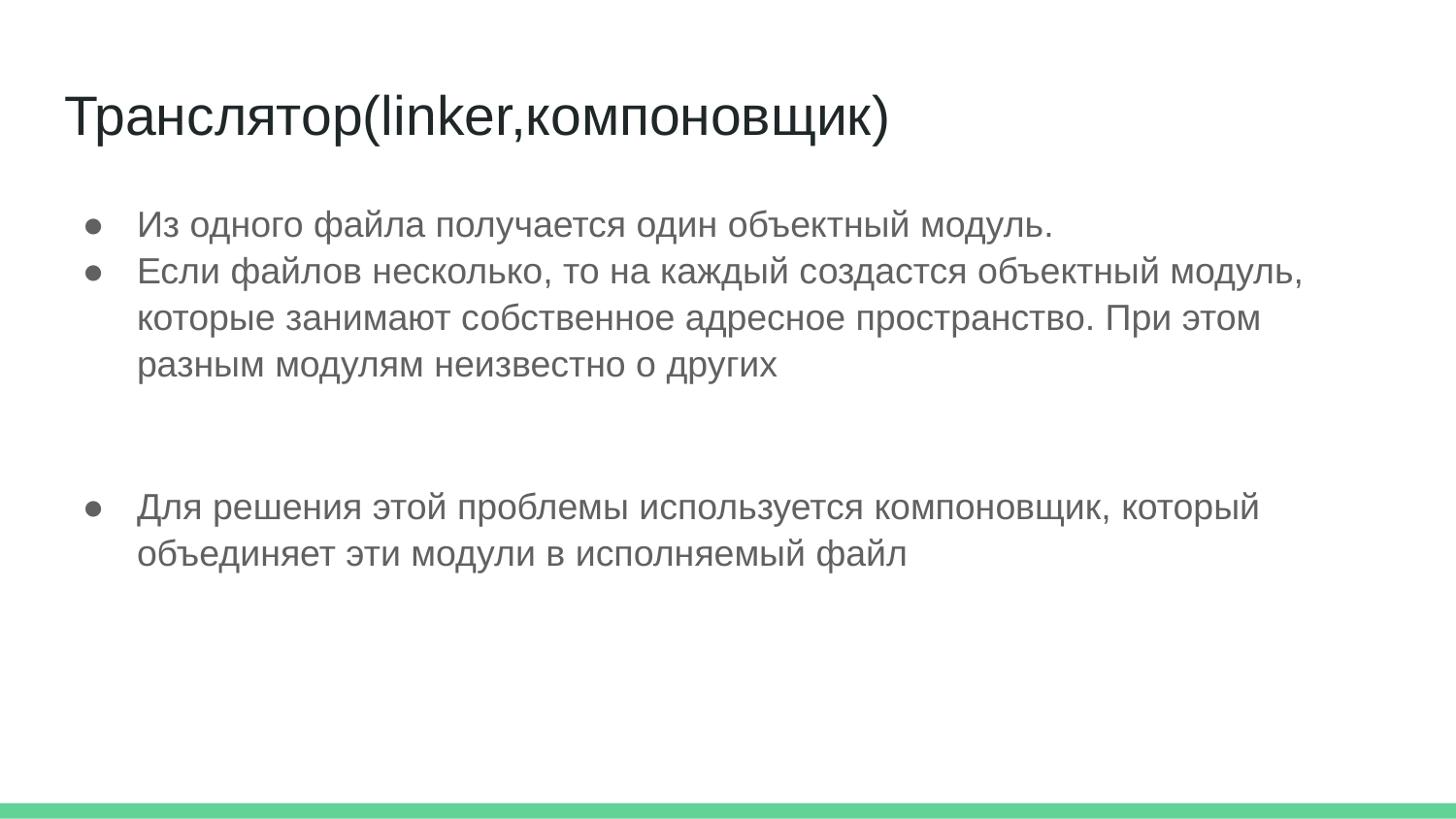

# Транслятор(linker,компоновщик)
Из одного файла получается один объектный модуль.
Если файлов несколько, то на каждый создастся объектный модуль, которые занимают собственное адресное пространство. При этом разным модулям неизвестно о других

Для решения этой проблемы используется компоновщик, который объединяет эти модули в исполняемый файл